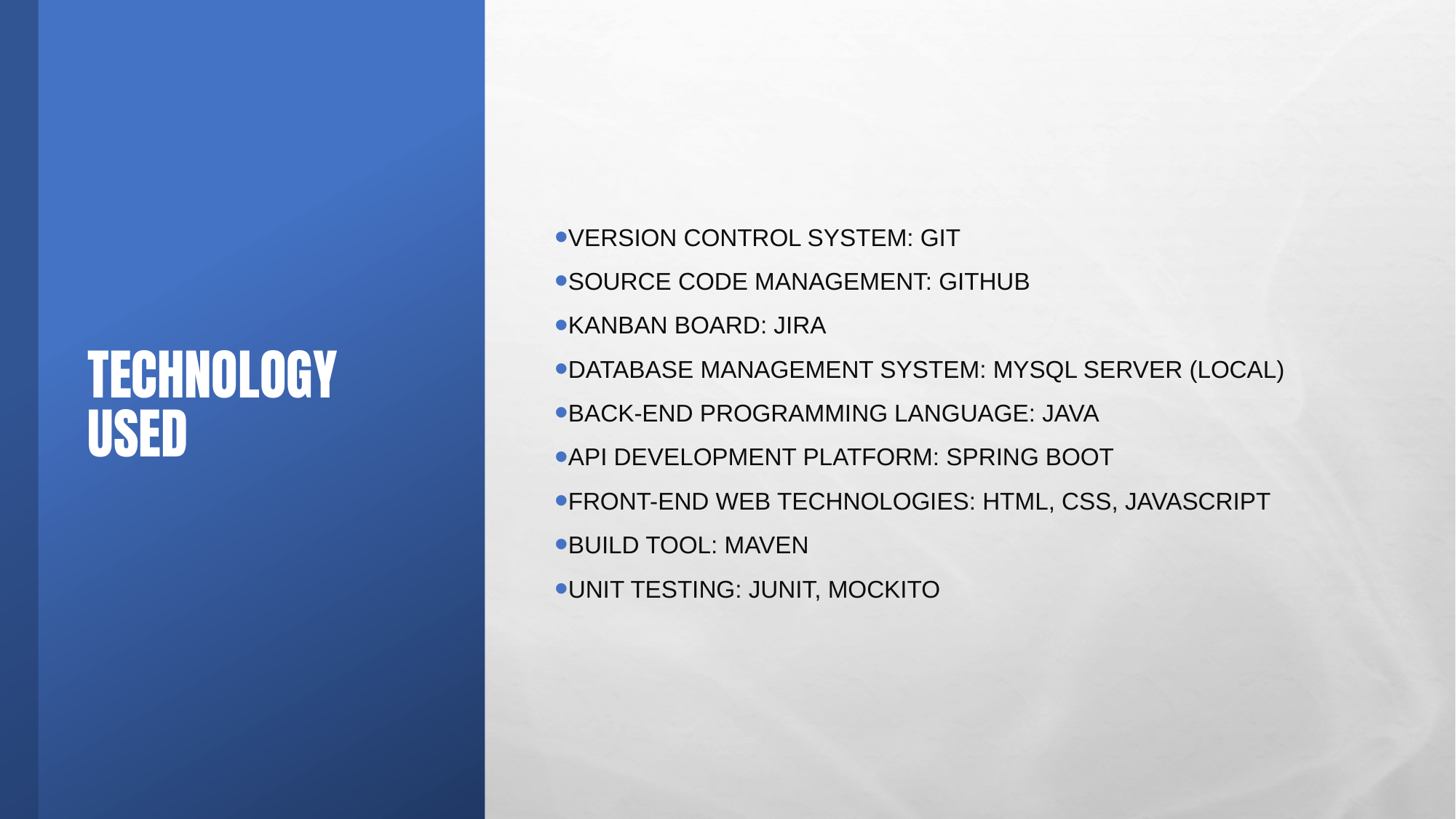

# Technology used
Version Control System: Git
Source Code Management: GitHub
Kanban Board: Jira
Database Management System: MySQL Server (Local)
Back-End Programming Language: Java
API Development Platform: Spring Boot
Front-End Web Technologies: HTML, CSS, JavaScript
Build Tool: Maven
Unit Testing: JUnit, Mockito